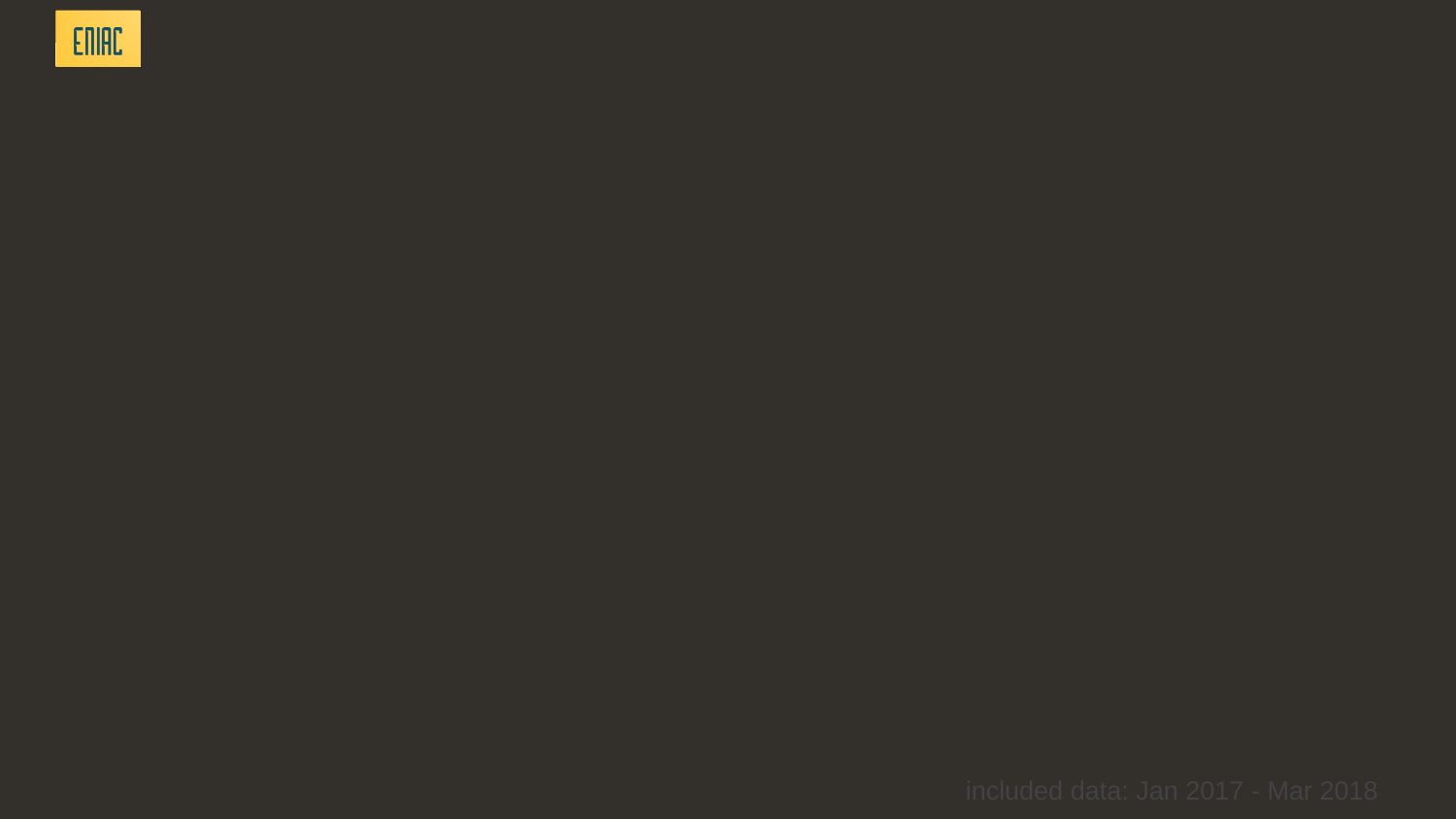

included data: Jan 2017 - Mar 2018